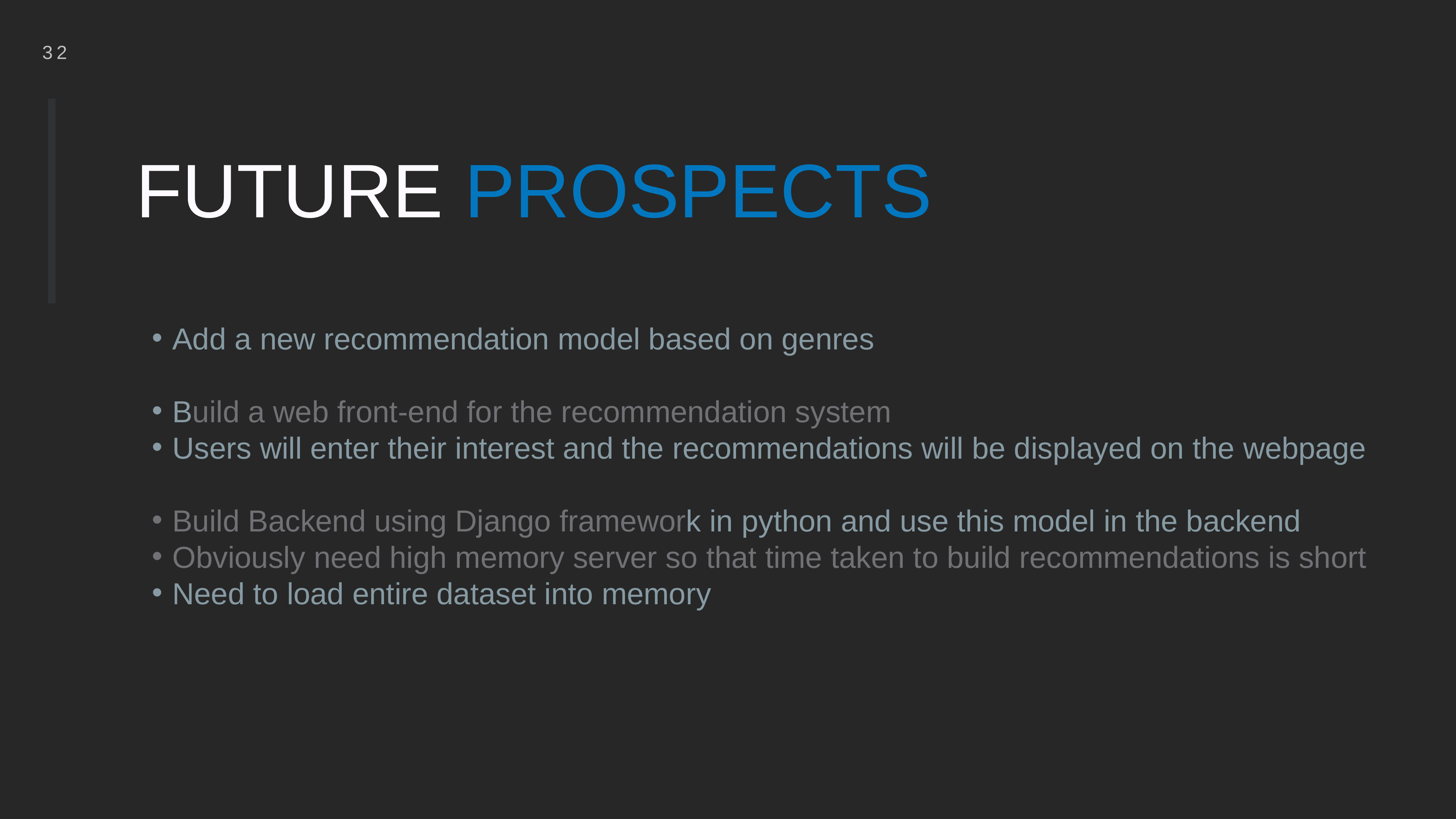

32
FUTURE PROSPECTS
Add a new recommendation model based on genres

Build a web front-end for the recommendation system
Users will enter their interest and the recommendations will be displayed on the webpage

Build Backend using Django framework in python and use this model in the backend
Obviously need high memory server so that time taken to build recommendations is short
Need to load entire dataset into memory